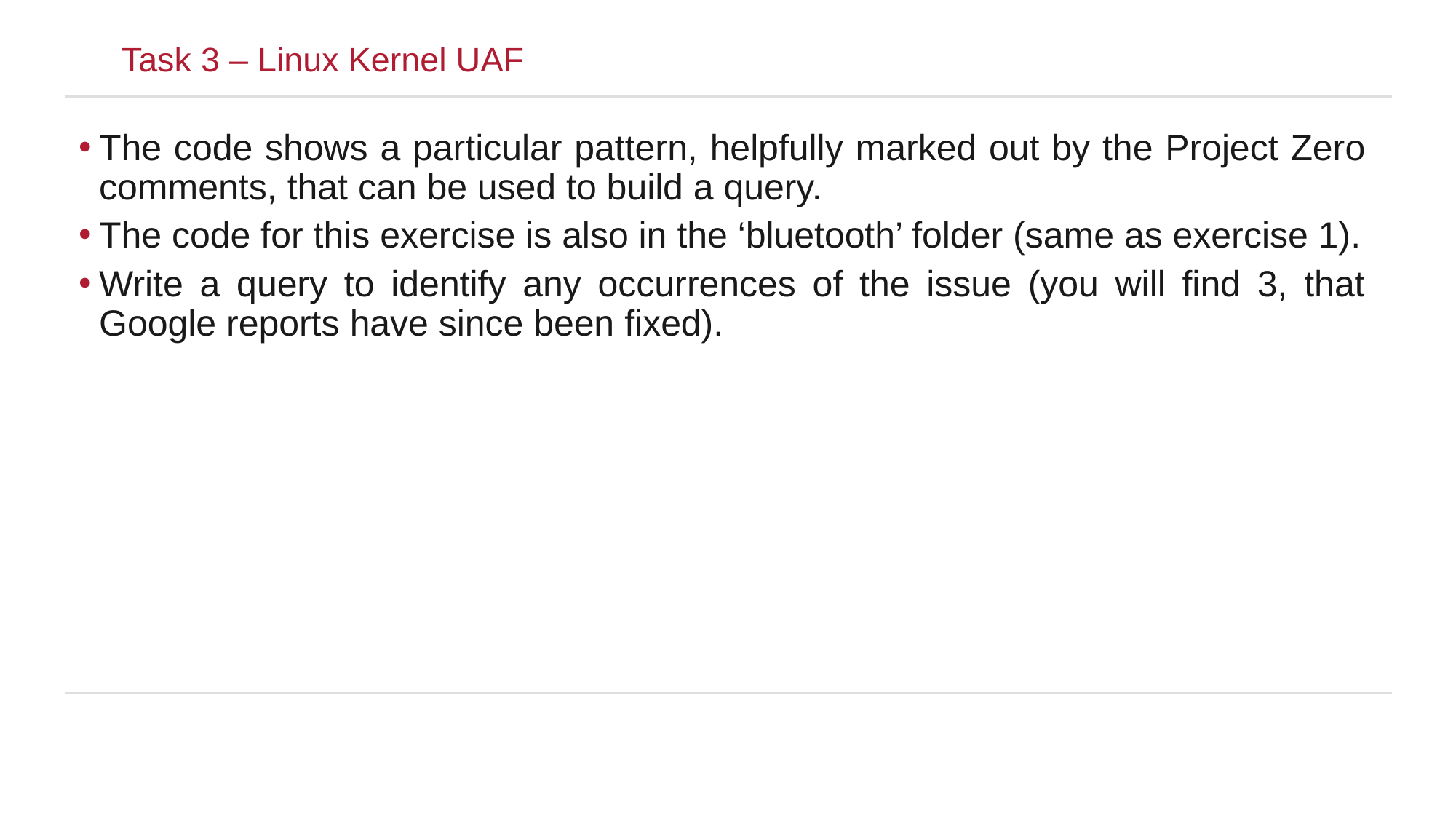

Task 3 – Linux Kernel UAF
The code shows a particular pattern, helpfully marked out by the Project Zero comments, that can be used to build a query.
The code for this exercise is also in the ‘bluetooth’ folder (same as exercise 1).
Write a query to identify any occurrences of the issue (you will find 3, that Google reports have since been fixed).